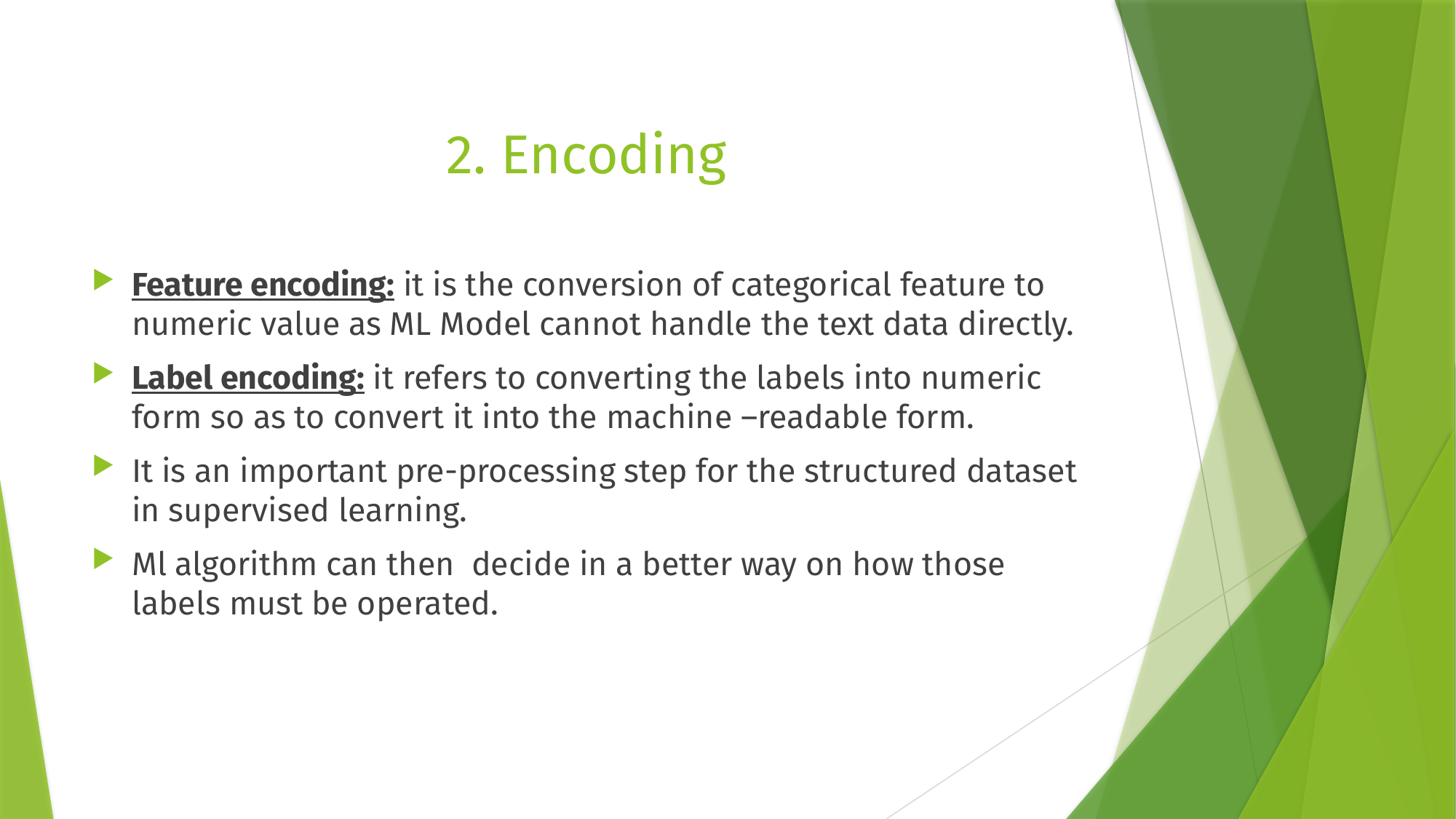

# 2. Encoding
Feature encoding: it is the conversion of categorical feature to numeric value as ML Model cannot handle the text data directly.
Label encoding: it refers to converting the labels into numeric form so as to convert it into the machine –readable form.
It is an important pre-processing step for the structured dataset in supervised learning.
Ml algorithm can then  decide in a better way on how those labels must be operated.